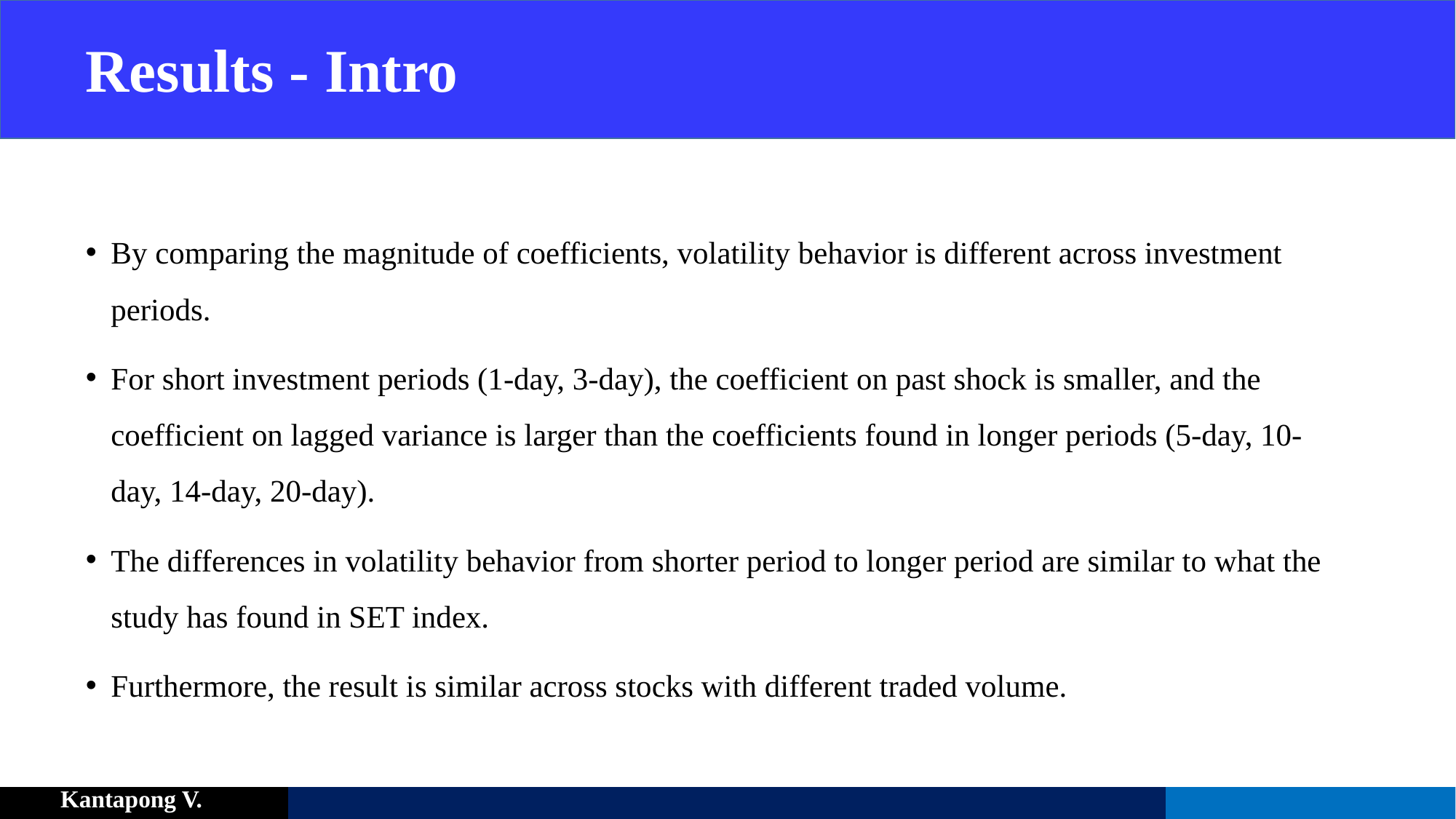

# Results - Intro
By comparing the magnitude of coefficients, volatility behavior is different across investment periods.
For short investment periods (1-day, 3-day), the coefficient on past shock is smaller, and the coefficient on lagged variance is larger than the coefficients found in longer periods (5-day, 10-day, 14-day, 20-day).
The differences in volatility behavior from shorter period to longer period are similar to what the study has found in SET index.
Furthermore, the result is similar across stocks with different traded volume.